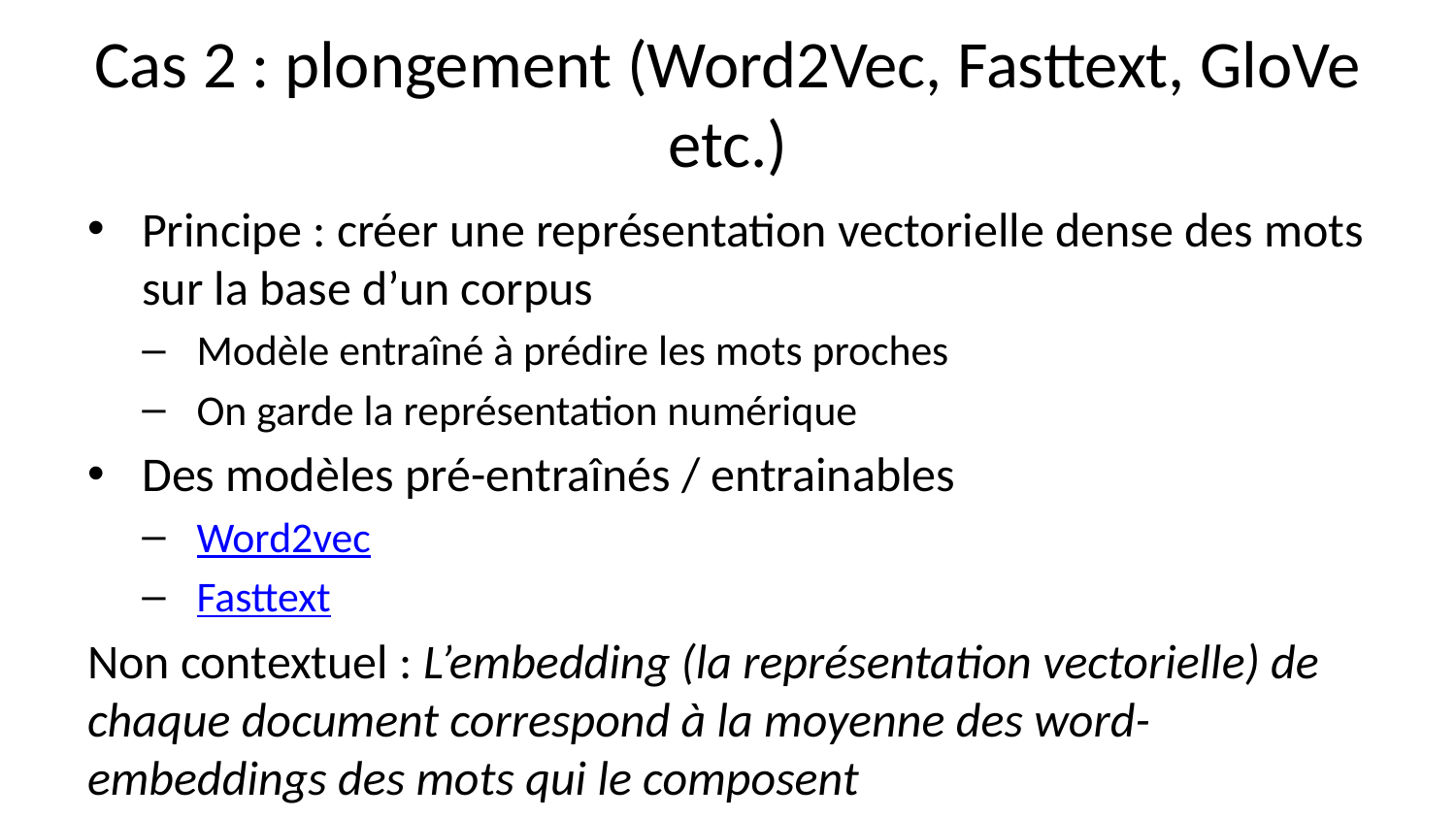

# Cas 2 : plongement (Word2Vec, Fasttext, GloVe etc.)
Principe : créer une représentation vectorielle dense des mots sur la base d’un corpus
Modèle entraîné à prédire les mots proches
On garde la représentation numérique
Des modèles pré-entraînés / entrainables
Word2vec
Fasttext
Non contextuel : L’embedding (la représentation vectorielle) de chaque document correspond à la moyenne des word-embeddings des mots qui le composent